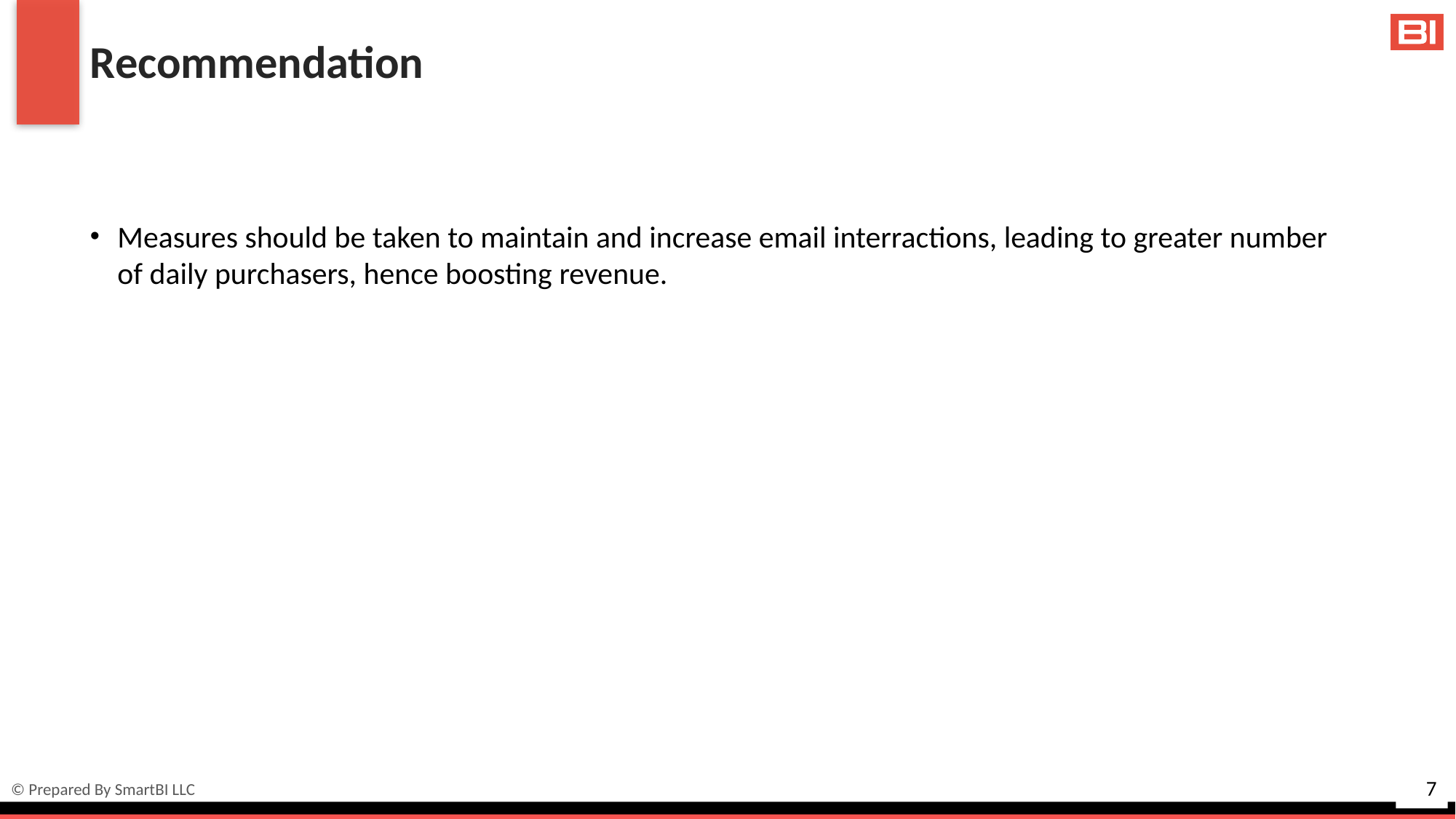

# Recommendation
Measures should be taken to maintain and increase email interractions, leading to greater number of daily purchasers, hence boosting revenue.

© Prepared By SmartBI LLC
7